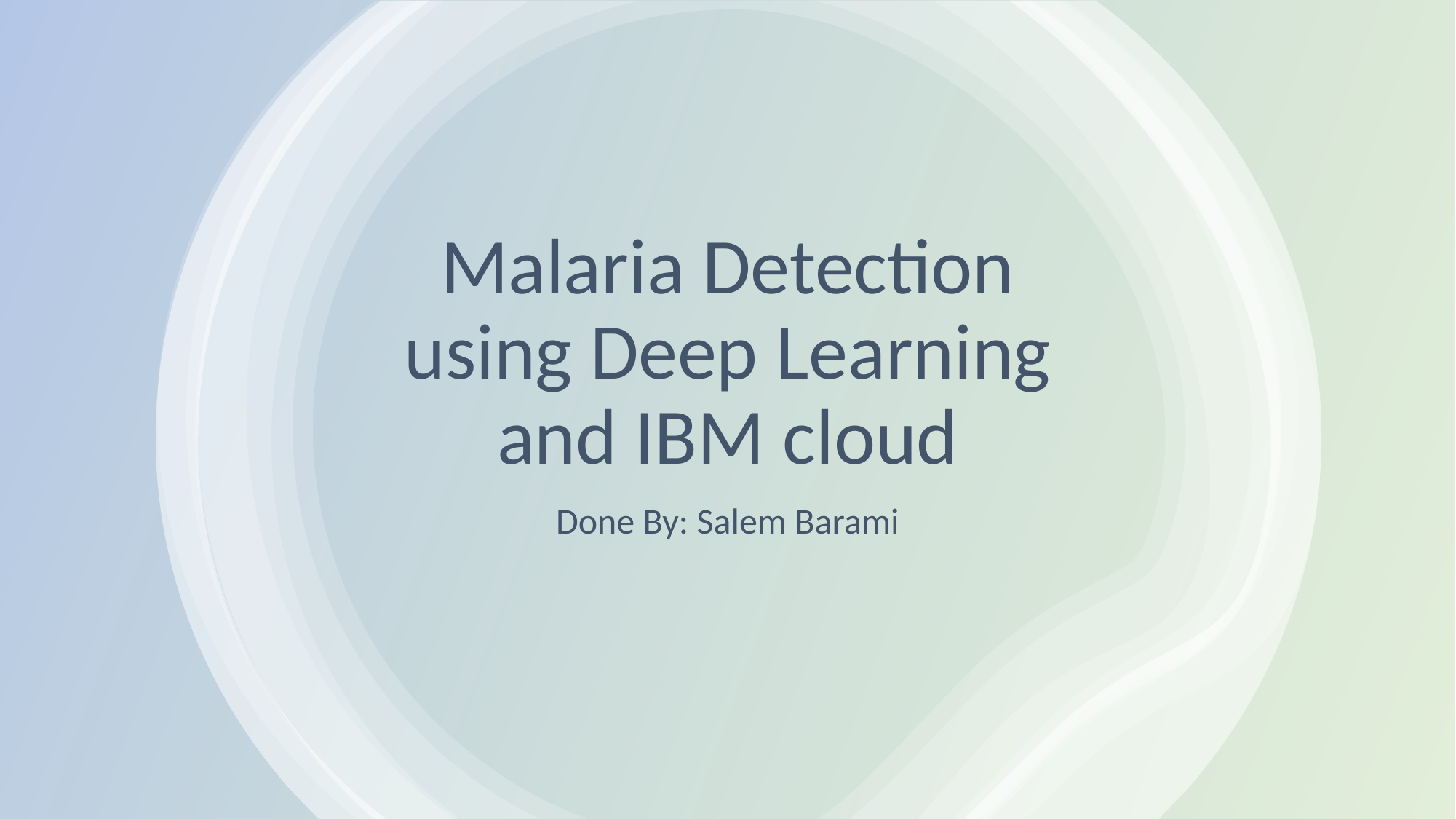

# Malaria Detection using Deep Learning and IBM cloud
Done By: Salem Barami